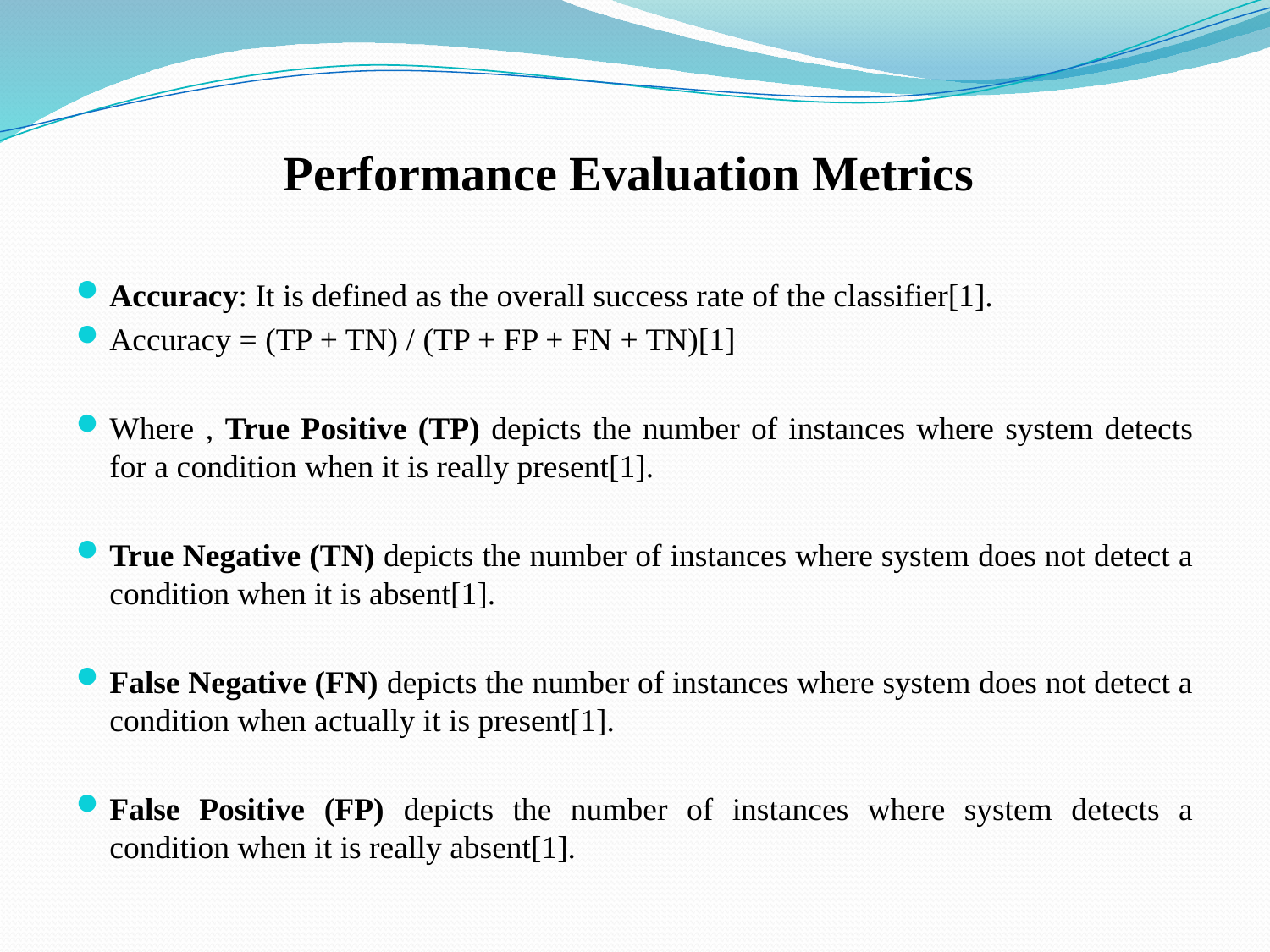

# Performance Evaluation Metrics
Accuracy: It is defined as the overall success rate of the classifier[1].
Accuracy = (TP + TN) / (TP + FP + FN + TN)[1]

Where , True Positive (TP) depicts the number of instances where system detects for a condition when it is really present[1].

True Negative (TN) depicts the number of instances where system does not detect a condition when it is absent[1].

False Negative (FN) depicts the number of instances where system does not detect a condition when actually it is present[1].

False Positive (FP) depicts the number of instances where system detects a condition when it is really absent[1].